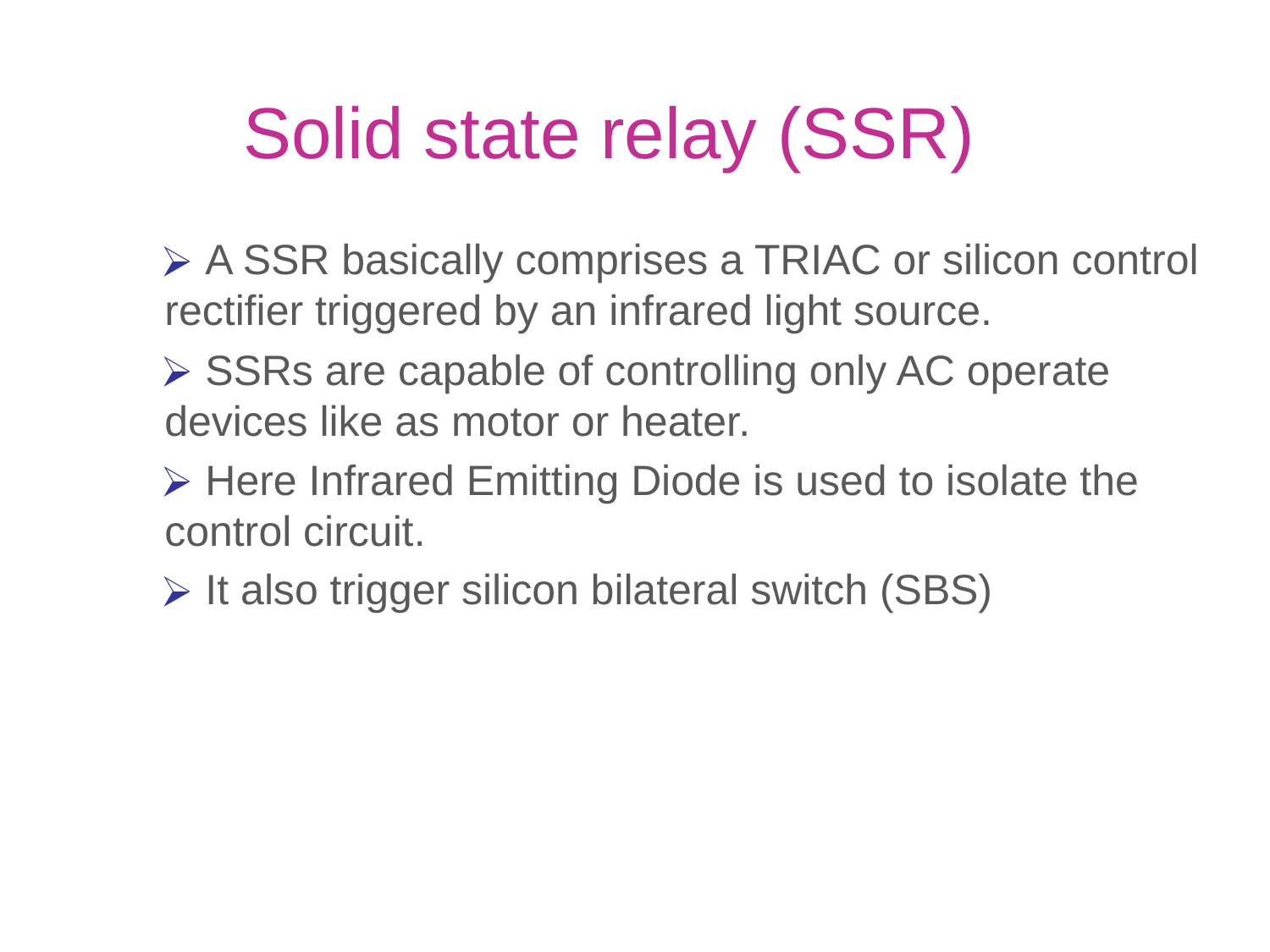

Solid state relay (SSR)
 A SSR basically comprises a TRIAC or silicon control rectifier triggered by an infrared light source.
 SSRs are capable of controlling only AC operate devices like as motor or heater.
 Here Infrared Emitting Diode is used to isolate the control circuit.
 It also trigger silicon bilateral switch (SBS)